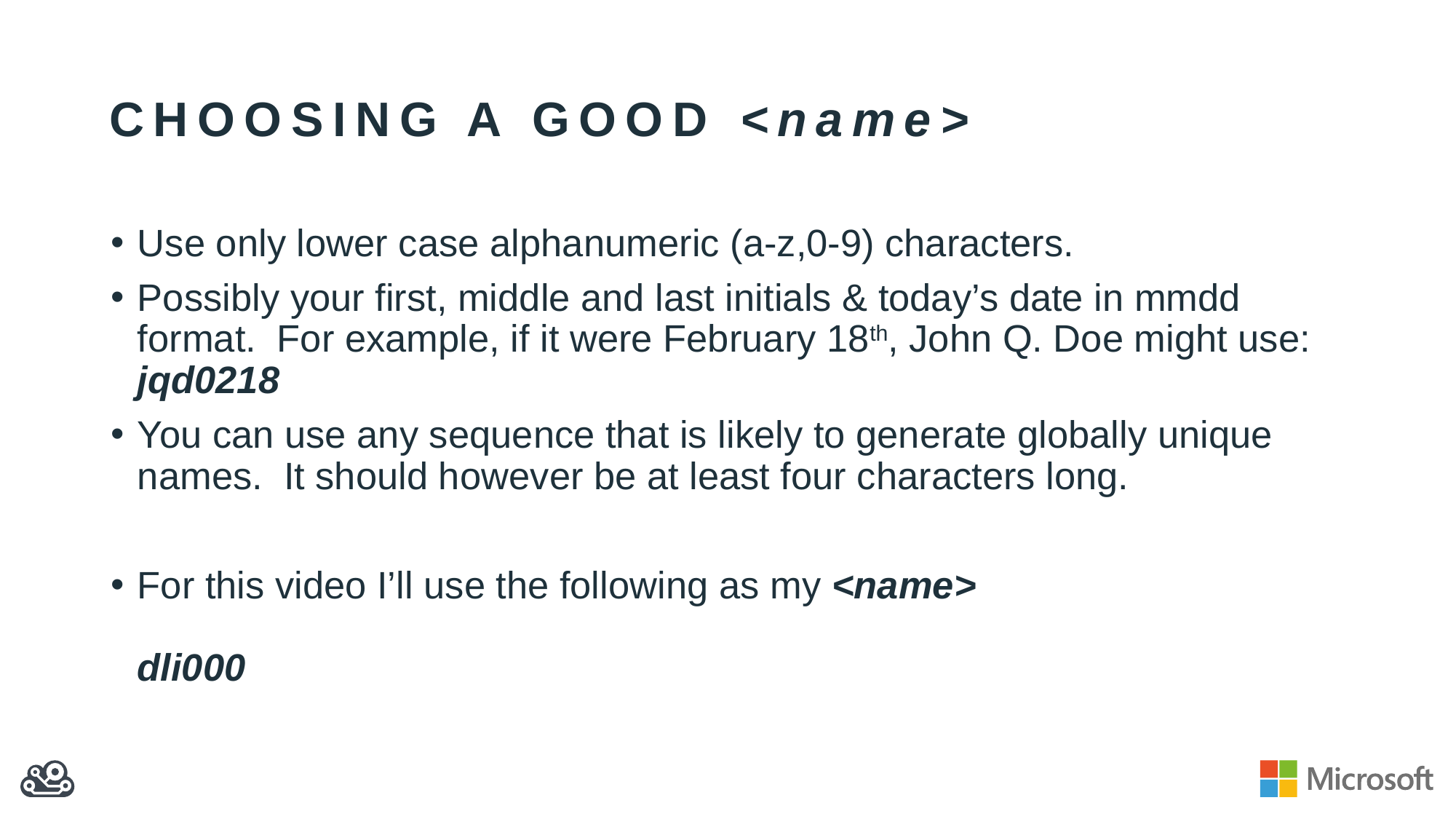

# Choosing a good <name>
Use only lower case alphanumeric (a-z,0-9) characters.
Possibly your first, middle and last initials & today’s date in mmdd format.  For example, if it were February 18th, John Q. Doe might use:  jqd0218
You can use any sequence that is likely to generate globally unique names.  It should however be at least four characters long.

For this video I’ll use the following as my <name>
dli000